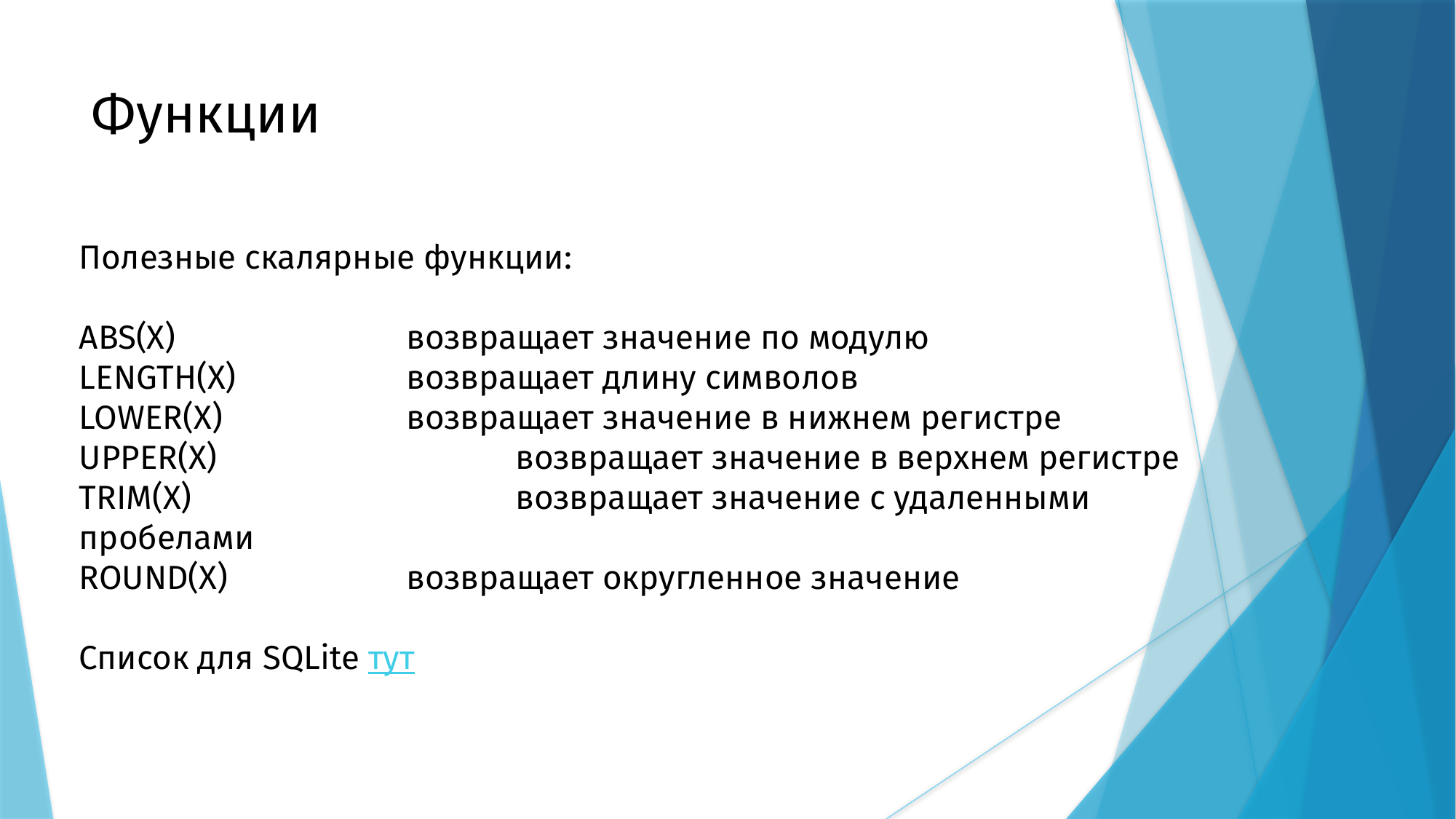

Функции
Полезные скалярные функции:

ABS(X)		     	возвращает значение по модулю
LENGTH(X)		возвращает длину символов
LOWER(X)		возвращает значение в нижнем регистре
UPPER(X)			возвращает значение в верхнем регистре
TRIM(X)			возвращает значение с удаленными пробелами
ROUND(X)		возвращает округленное значение

Список для SQLite тут